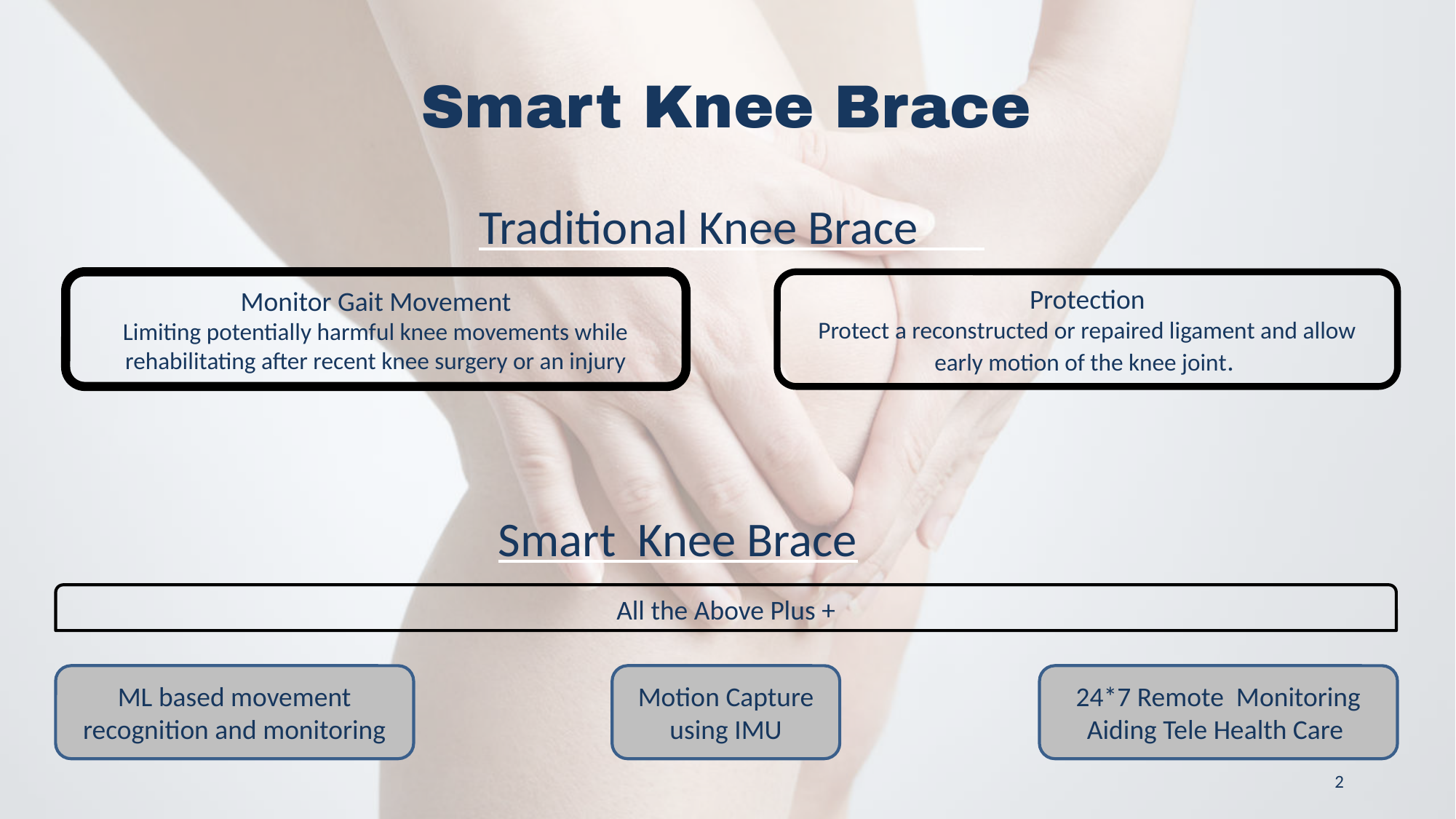

Smart Knee Brace
Traditional Knee Brace
Monitor Gait Movement
Limiting potentially harmful knee movements while rehabilitating after recent knee surgery or an injury
Protection
Protect a reconstructed or repaired ligament and allow early motion of the knee joint.
Smart  Knee Brace
All the Above Plus +
ML based movement recognition and monitoring
Motion Capture using IMU
24*7 Remote  Monitoring Aiding Tele Health Care
2